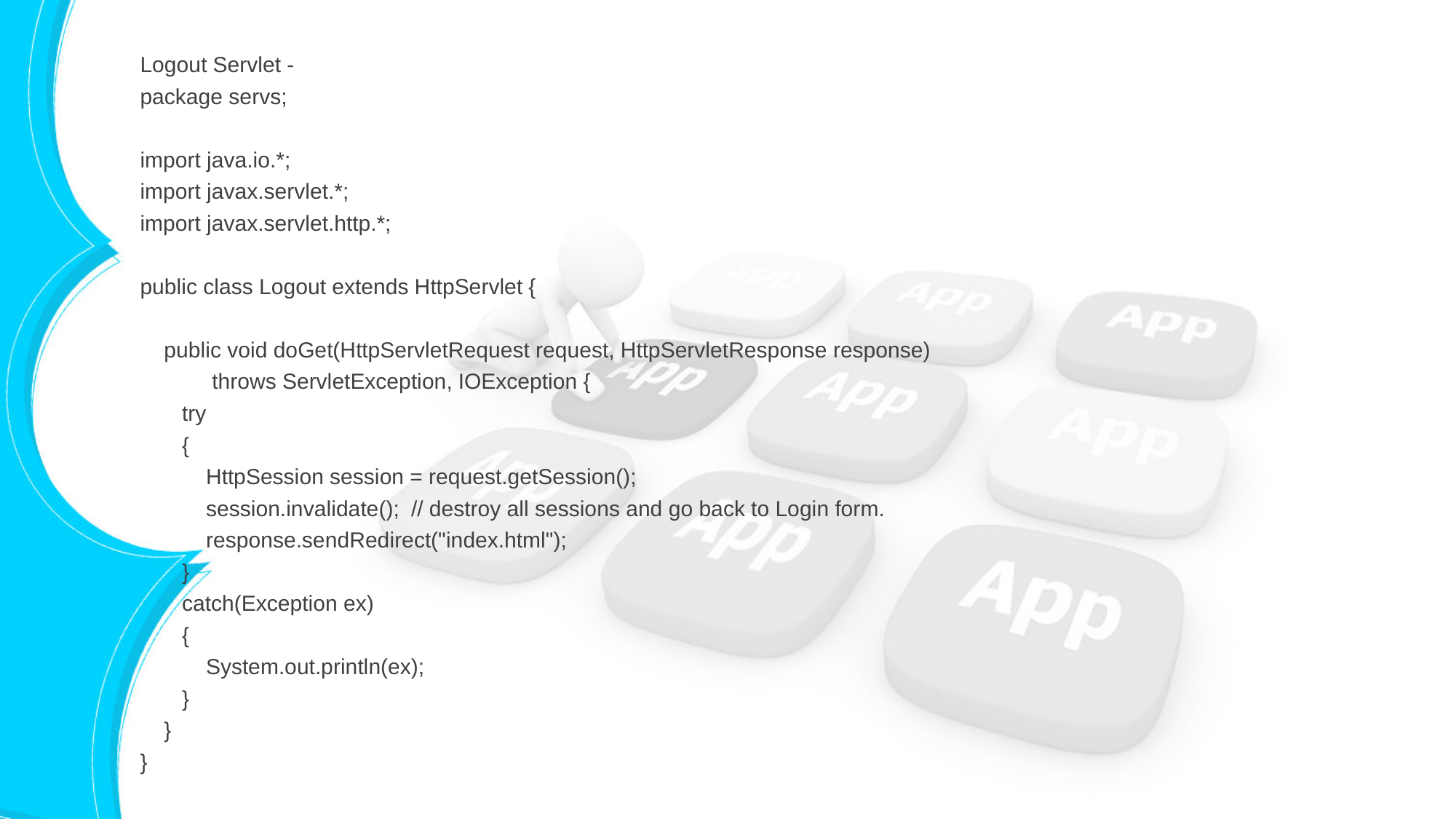

Logout Servlet -
package servs;

import java.io.*;
import javax.servlet.*;
import javax.servlet.http.*;

public class Logout extends HttpServlet {

    public void doGet(HttpServletRequest request, HttpServletResponse response)
            throws ServletException, IOException {
       try
       {
           HttpSession session = request.getSession();
           session.invalidate();  // destroy all sessions and go back to Login form.
           response.sendRedirect("index.html");
       }
       catch(Exception ex)
       {
           System.out.println(ex);
       }
    }
}